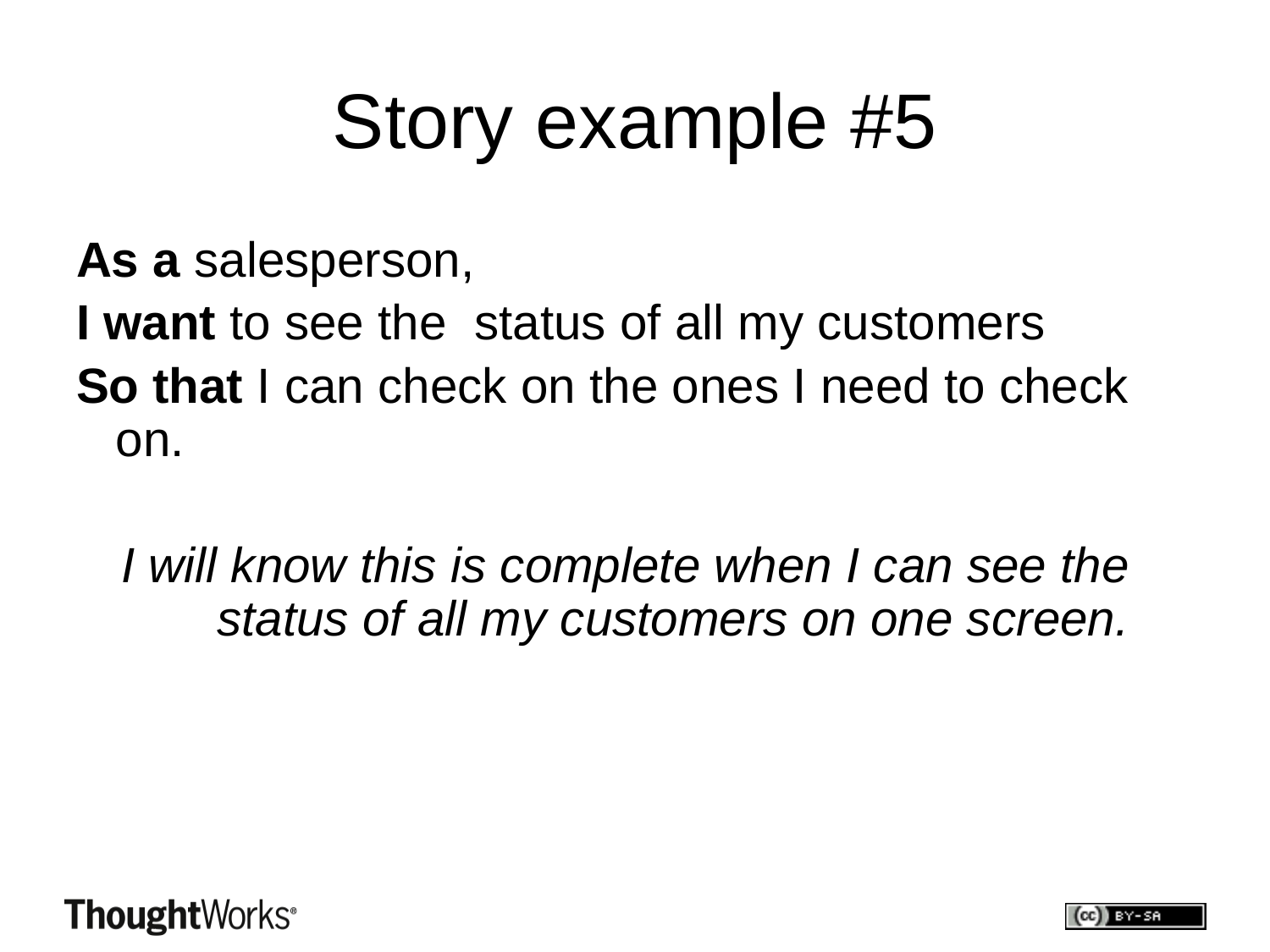

# Story example #5

As a salesperson,
I want to see the  status of all my customers
So that I can check on the ones I need to check on.

I will know this is complete when I can see the status of all my customers on one screen.